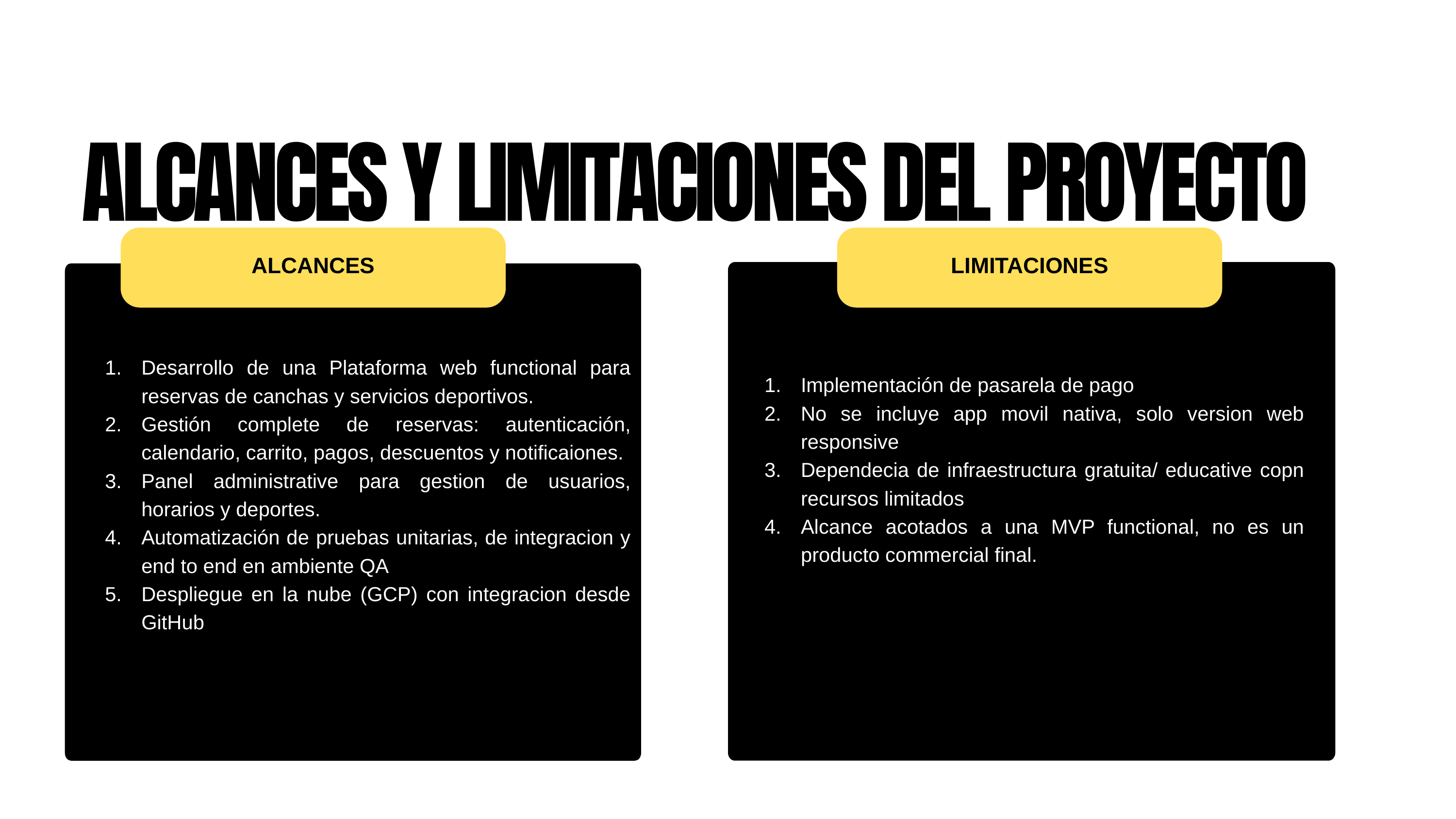

ALCANCES Y LIMITACIONES DEL PROYECTO

ALCANCES

LIMITACIONES

hgfhf

Desarrollo de una Plataforma web functional para reservas de canchas y servicios deportivos.
Gestión complete de reservas: autenticación, calendario, carrito, pagos, descuentos y notificaiones.
Panel administrative para gestion de usuarios, horarios y deportes.
Automatización de pruebas unitarias, de integracion y end to end en ambiente QA
Despliegue en la nube (GCP) con integracion desde GitHub

Implementación de pasarela de pago
No se incluye app movil nativa, solo version web responsive
Dependecia de infraestructura gratuita/ educative copn recursos limitados
Alcance acotados a una MVP functional, no es un producto commercial final.